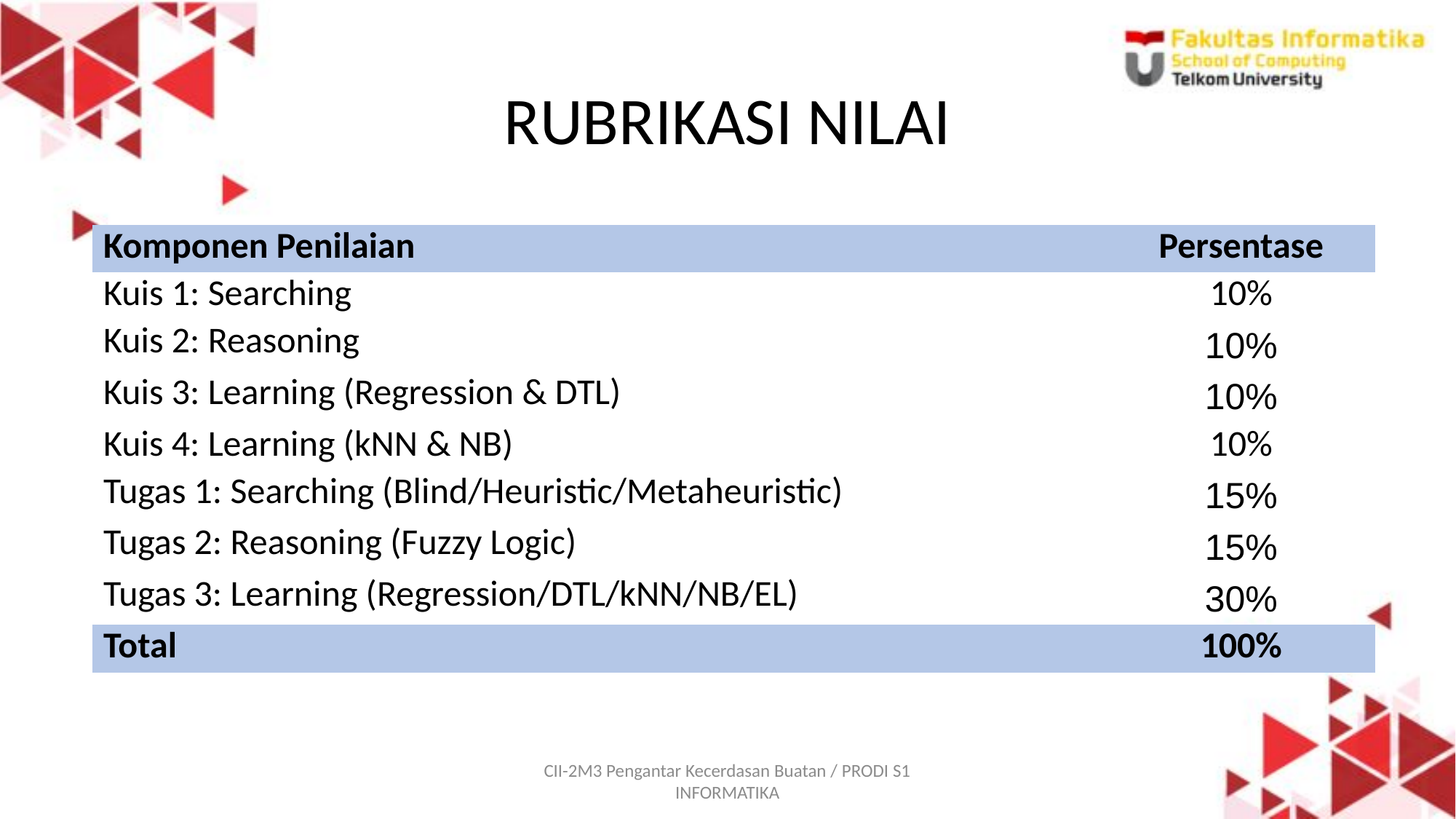

# RUBRIKASI NILAI
| Komponen Penilaian | Persentase |
| --- | --- |
| Kuis 1: Searching | 10% |
| Kuis 2: Reasoning | 10% |
| Kuis 3: Learning (Regression & DTL) | 10% |
| Kuis 4: Learning (kNN & NB) | 10% |
| Tugas 1: Searching (Blind/Heuristic/Metaheuristic) | 15% |
| Tugas 2: Reasoning (Fuzzy Logic) | 15% |
| Tugas 3: Learning (Regression/DTL/kNN/NB/EL) | 30% |
| Total | 100% |
CII-2M3 Pengantar Kecerdasan Buatan / PRODI S1 INFORMATIKA